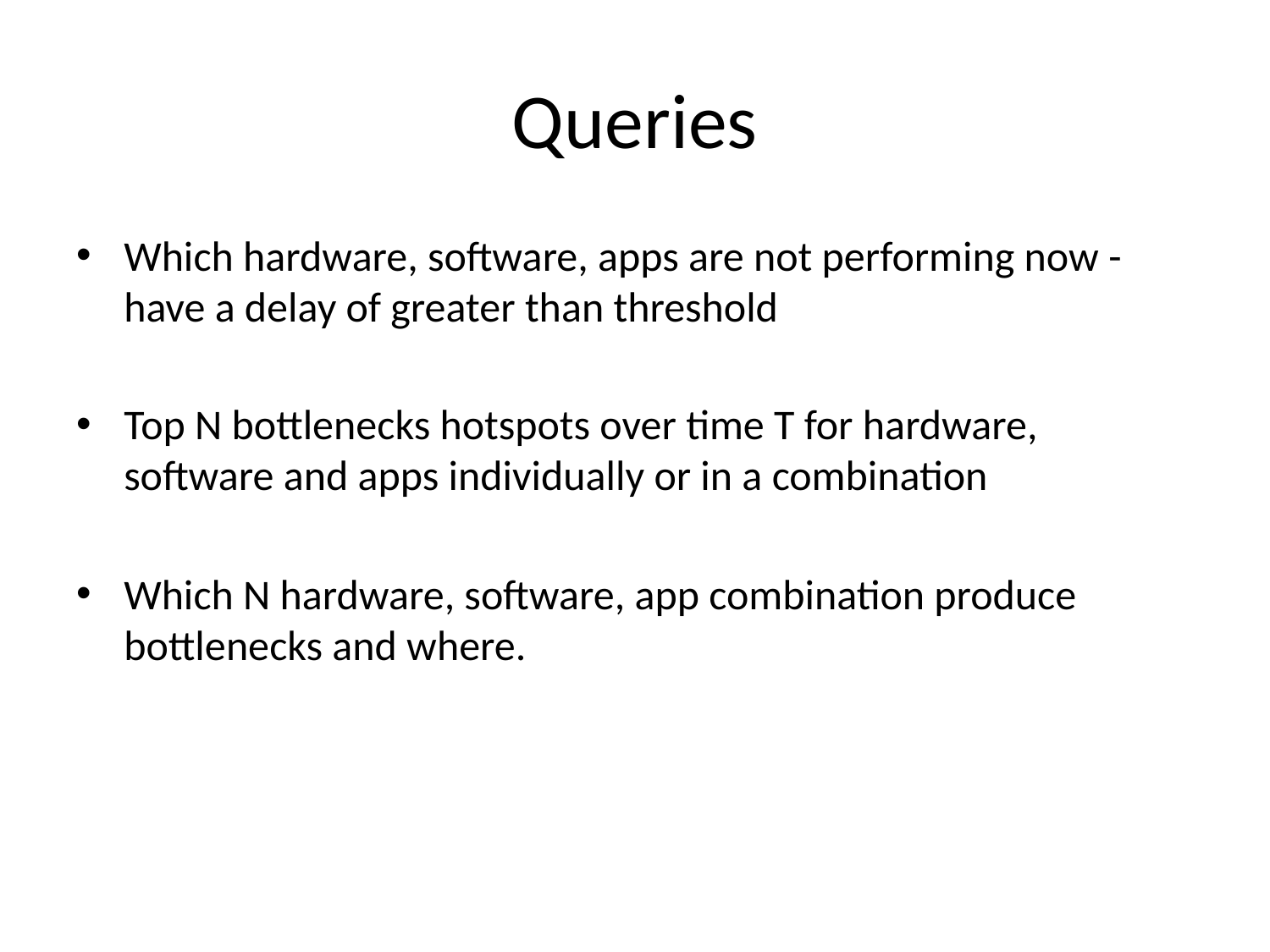

# Queries
Which hardware, software, apps are not performing now - have a delay of greater than threshold

Top N bottlenecks hotspots over time T for hardware, software and apps individually or in a combination

Which N hardware, software, app combination produce bottlenecks and where.